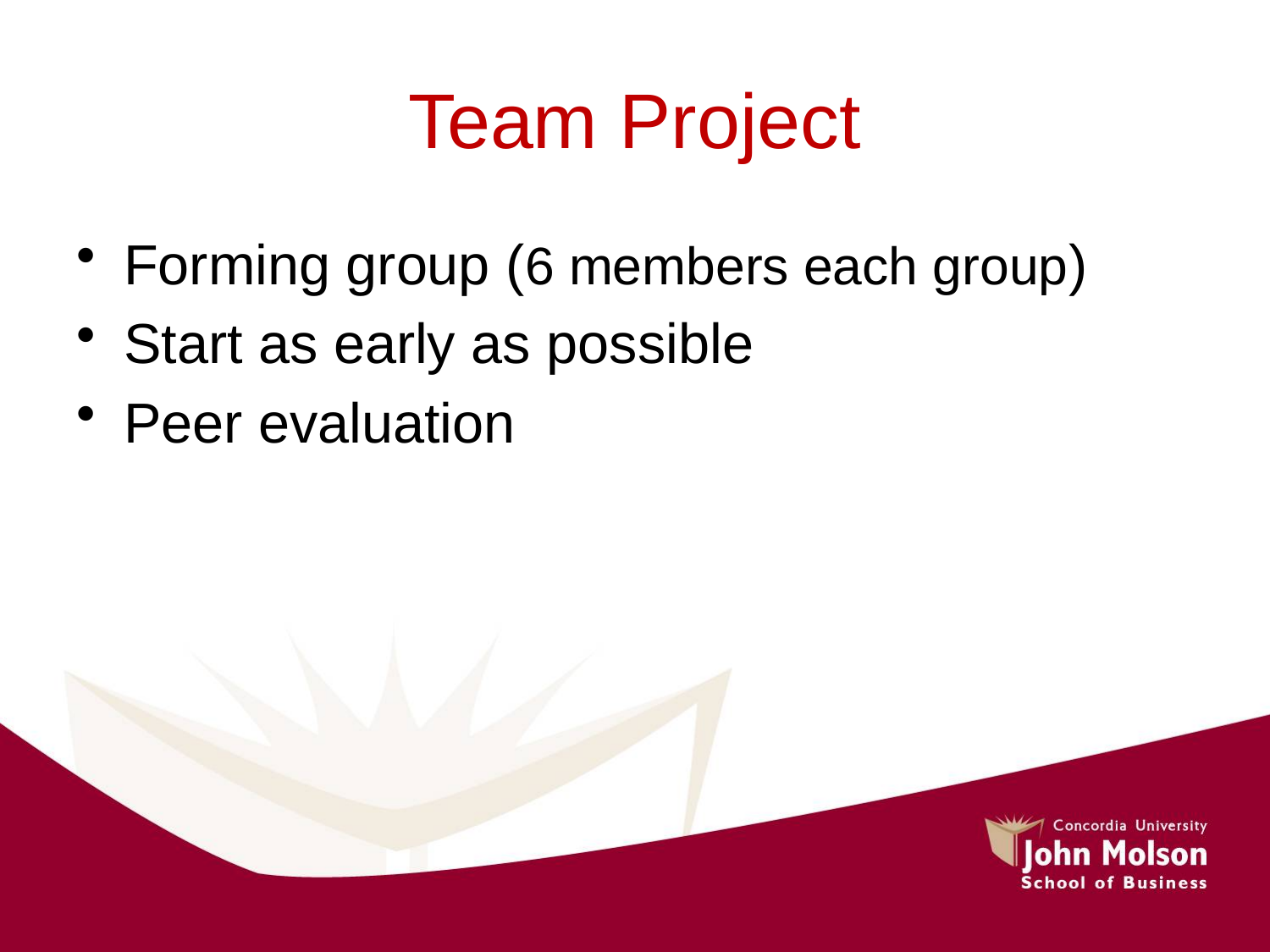

# Team Project
Forming group (6 members each group)
Start as early as possible
Peer evaluation